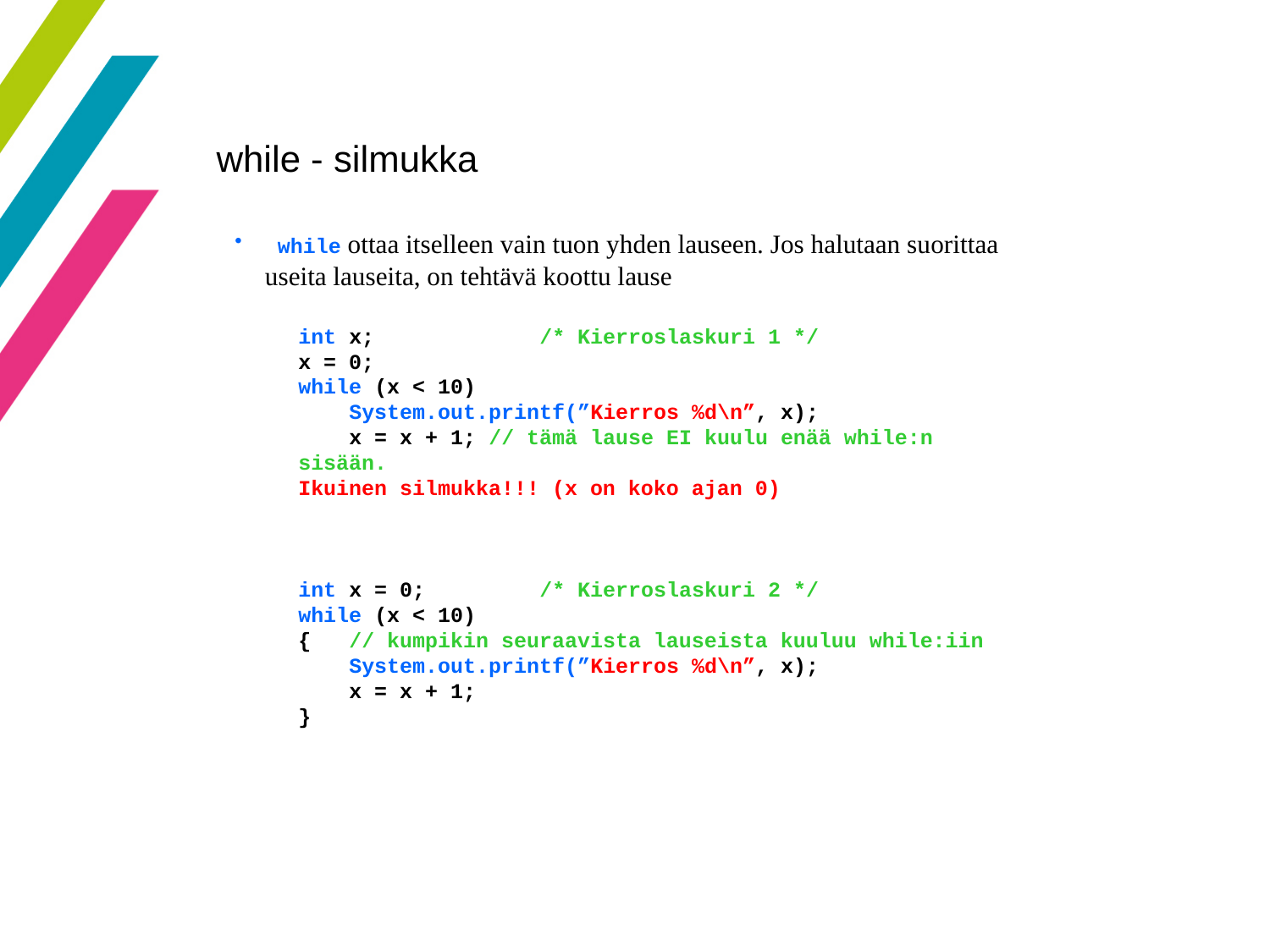

36
while - silmukka
 while ottaa itselleen vain tuon yhden lauseen. Jos halutaan suorittaa useita lauseita, on tehtävä koottu lause

int x;             /* Kierroslaskuri 1 */
x = 0;
while (x < 10)
    System.out.printf(”Kierros %d\n”, x);
    x = x + 1; // tämä lause EI kuulu enää while:n sisään.
Ikuinen silmukka!!! (x on koko ajan 0)

int x = 0;         /* Kierroslaskuri 2 */
while (x < 10)
{   // kumpikin seuraavista lauseista kuuluu while:iin
    System.out.printf(”Kierros %d\n”, x);
    x = x + 1;
}